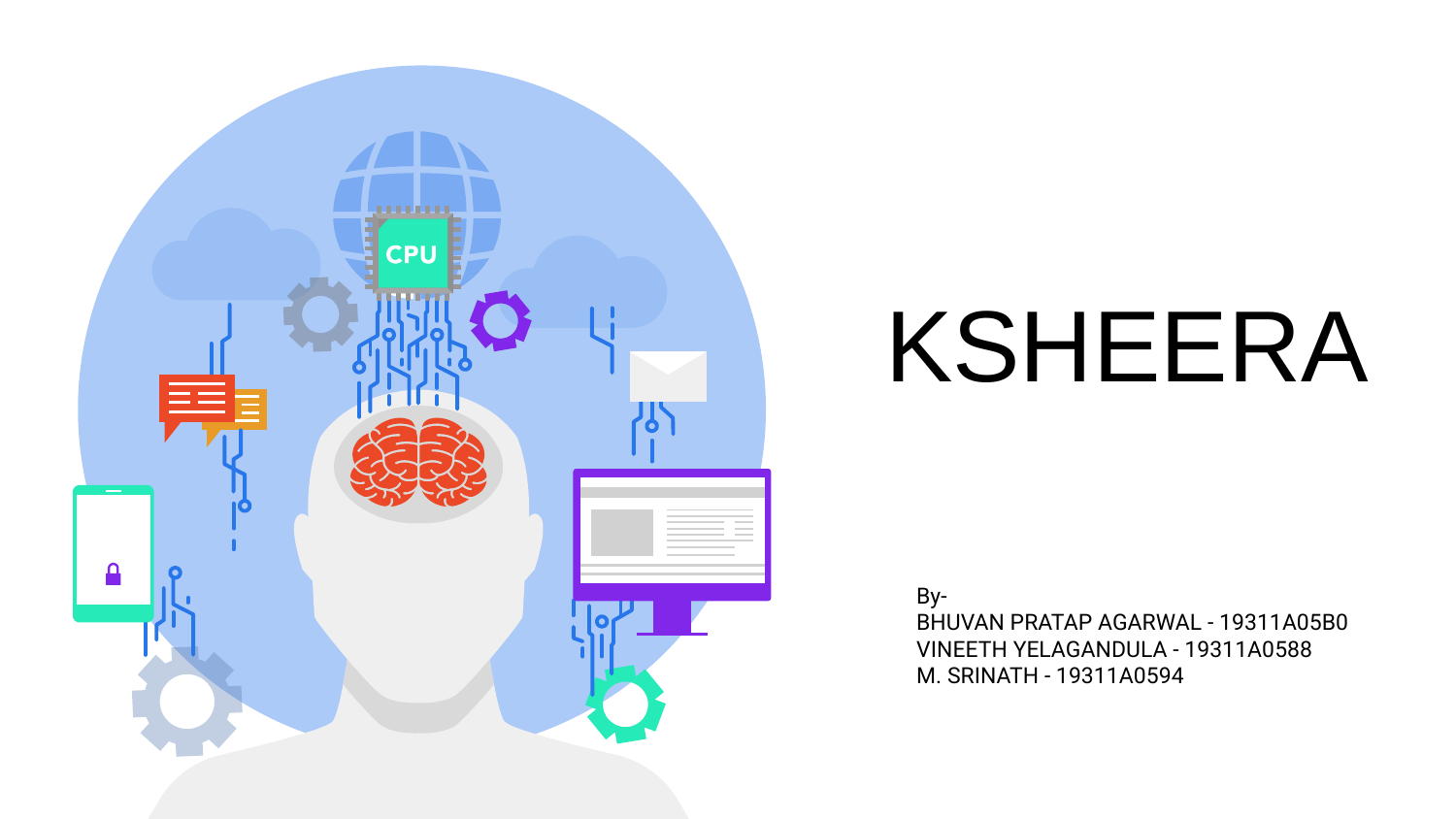

# KSHEERA
By-
BHUVAN PRATAP AGARWAL - 19311A05B0
VINEETH YELAGANDULA - 19311A0588
M. SRINATH - 19311A0594